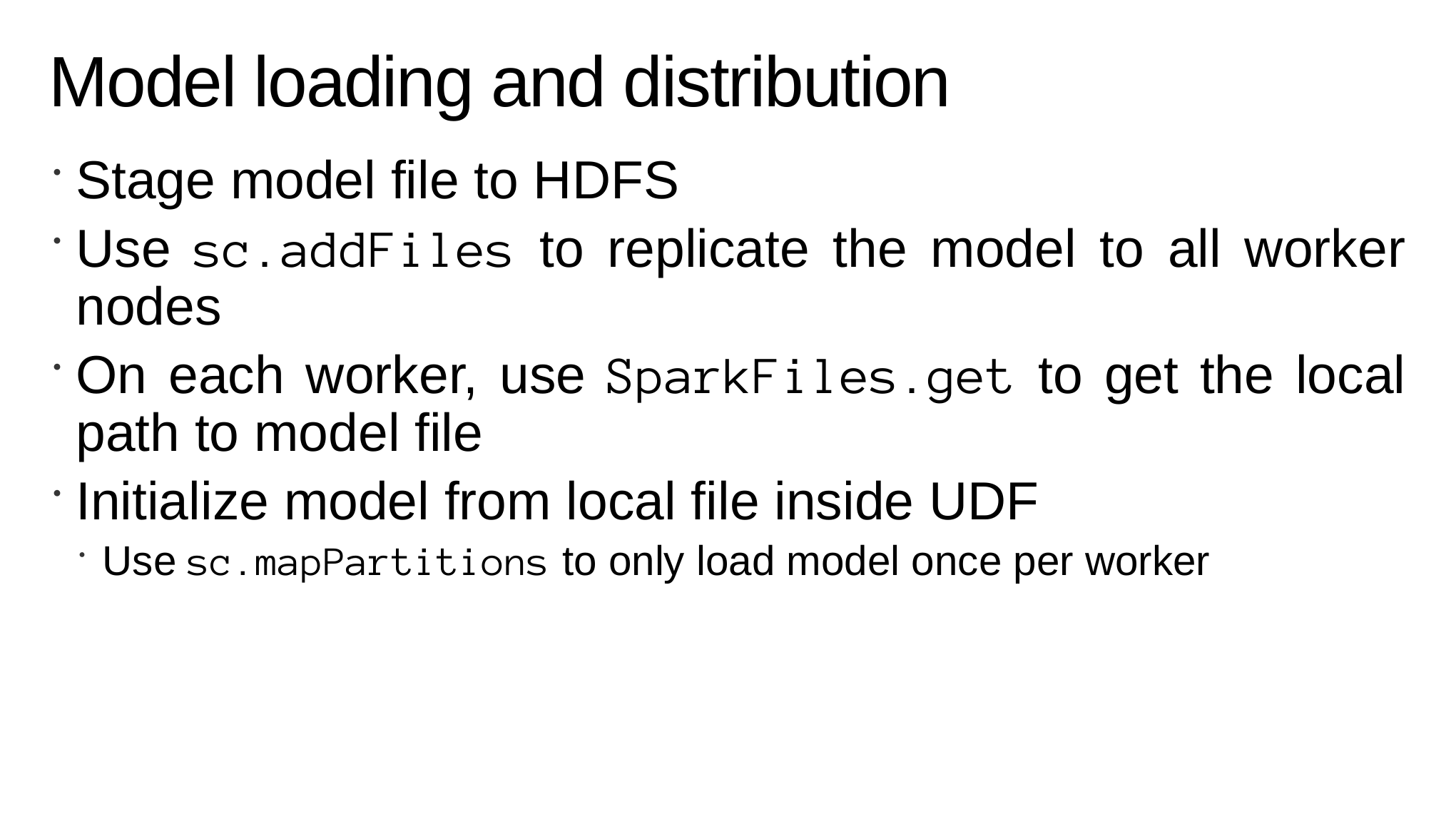

# Model loading and distribution
Stage model file to HDFS
Use sc.addFiles to replicate the model to all worker nodes
On each worker, use SparkFiles.get to get the local path to model file
Initialize model from local file inside UDF
Use sc.mapPartitions to only load model once per worker